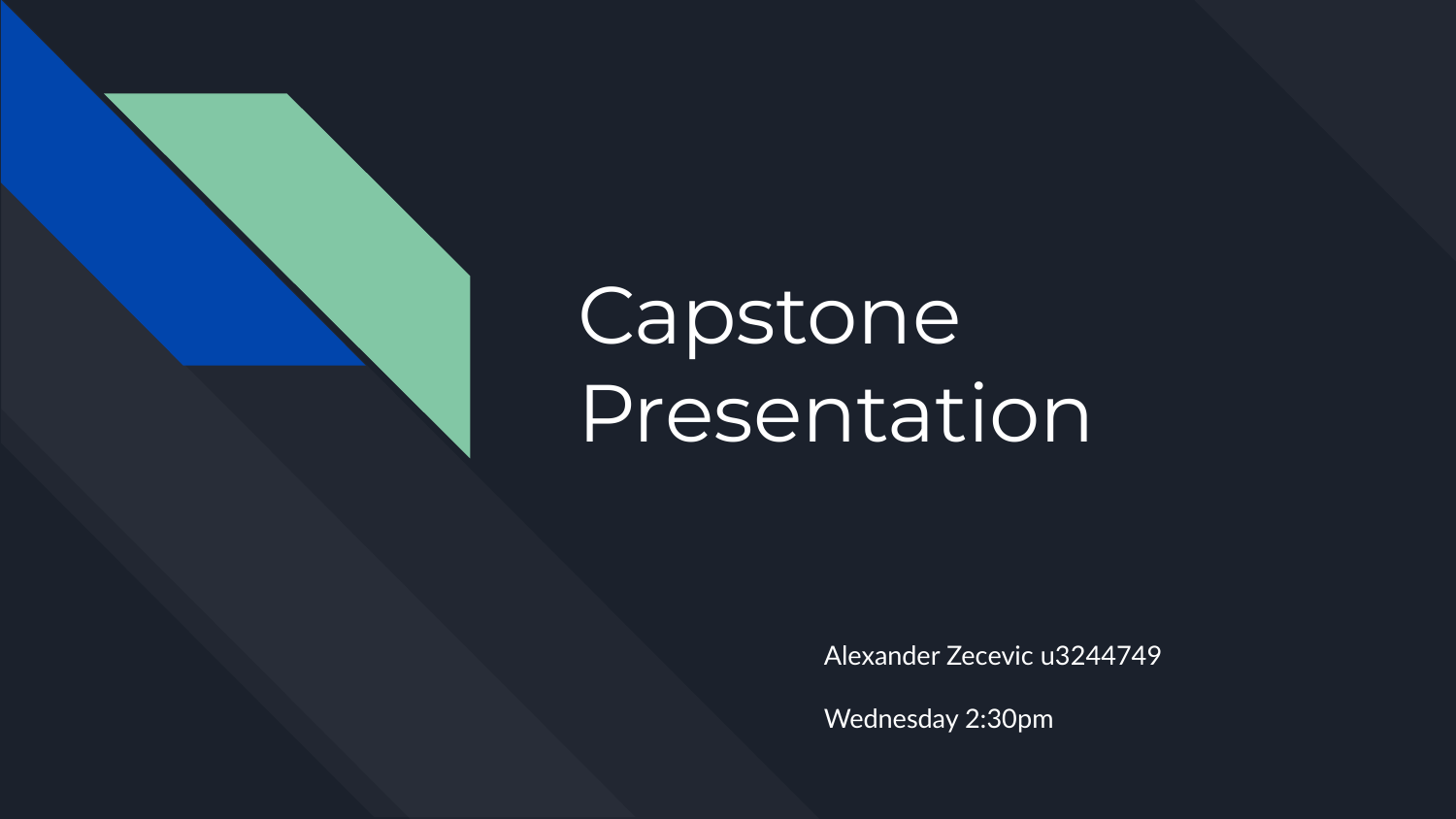

# Capstone Presentation
Alexander Zecevic u3244749

Wednesday 2:30pm